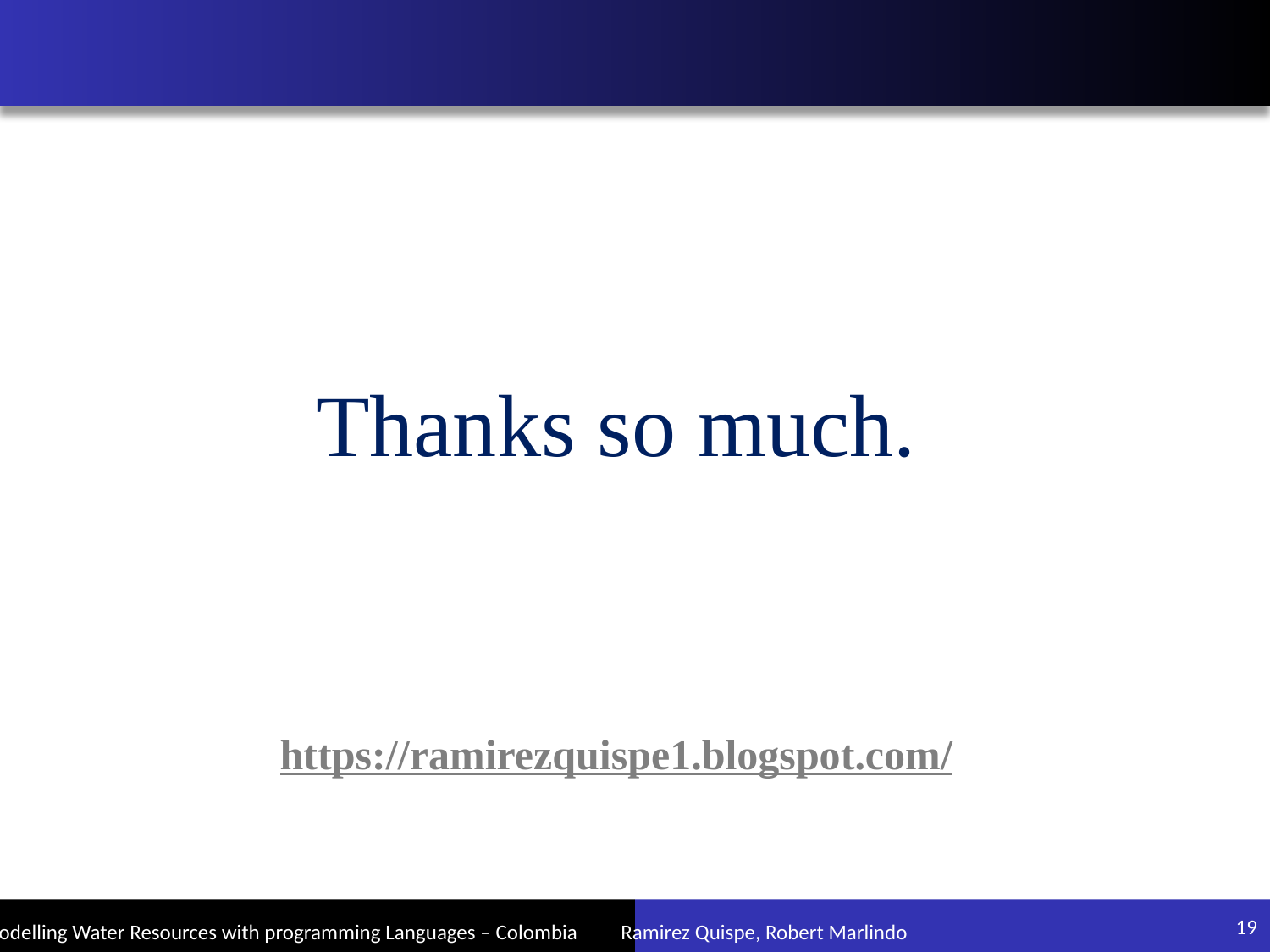

Thanks so much.

https://ramirezquispe1.blogspot.com/

19
Modelling Water Resources with programming Languages – Colombia         Ramirez Quispe, Robert Marlindo